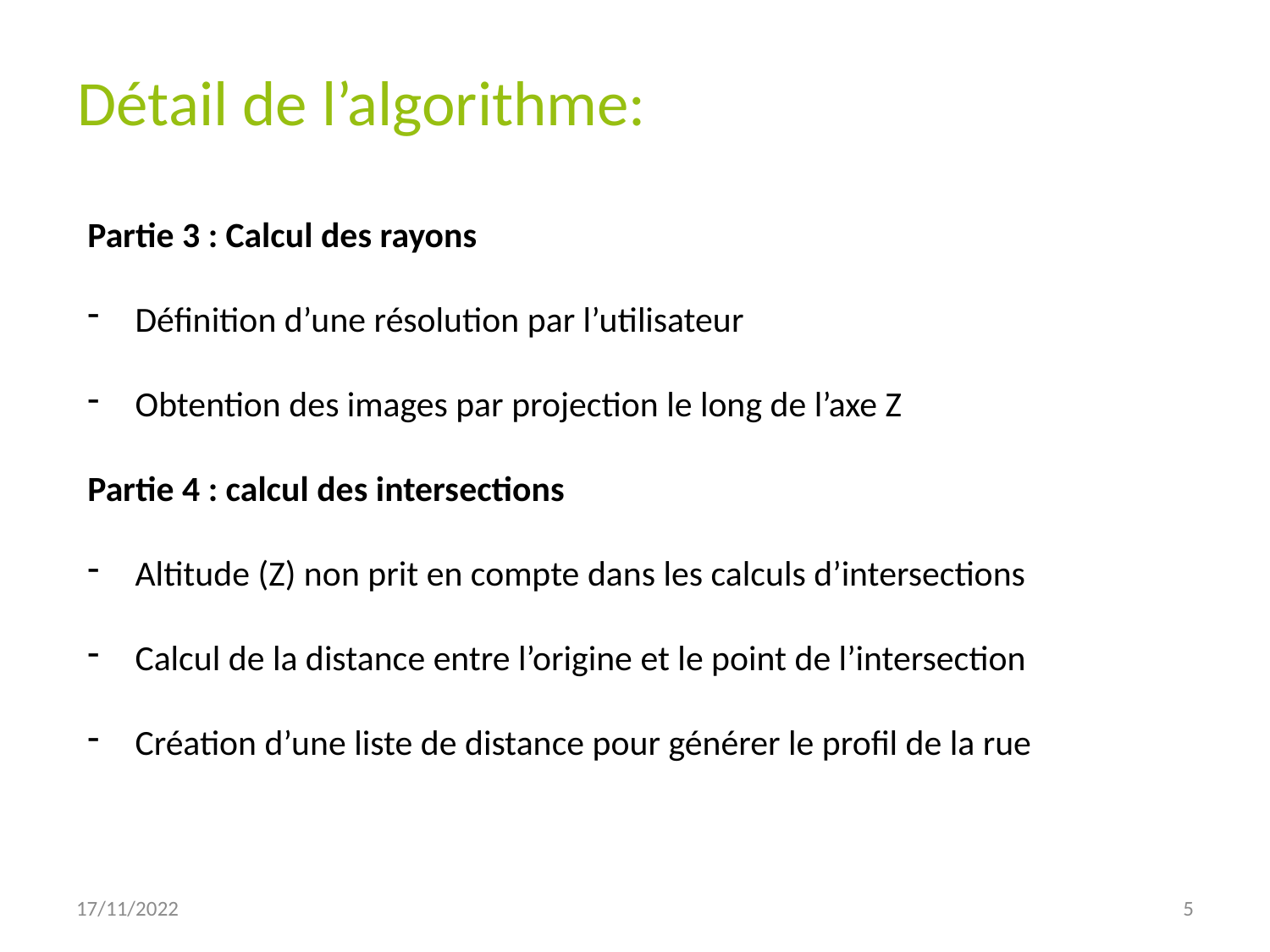

# Détail de l’algorithme:
Partie 3 : Calcul des rayons

Définition d’une résolution par l’utilisateur

Obtention des images par projection le long de l’axe Z

Partie 4 : calcul des intersections

Altitude (Z) non prit en compte dans les calculs d’intersections

Calcul de la distance entre l’origine et le point de l’intersection

Création d’une liste de distance pour générer le profil de la rue

17/11/2022
5